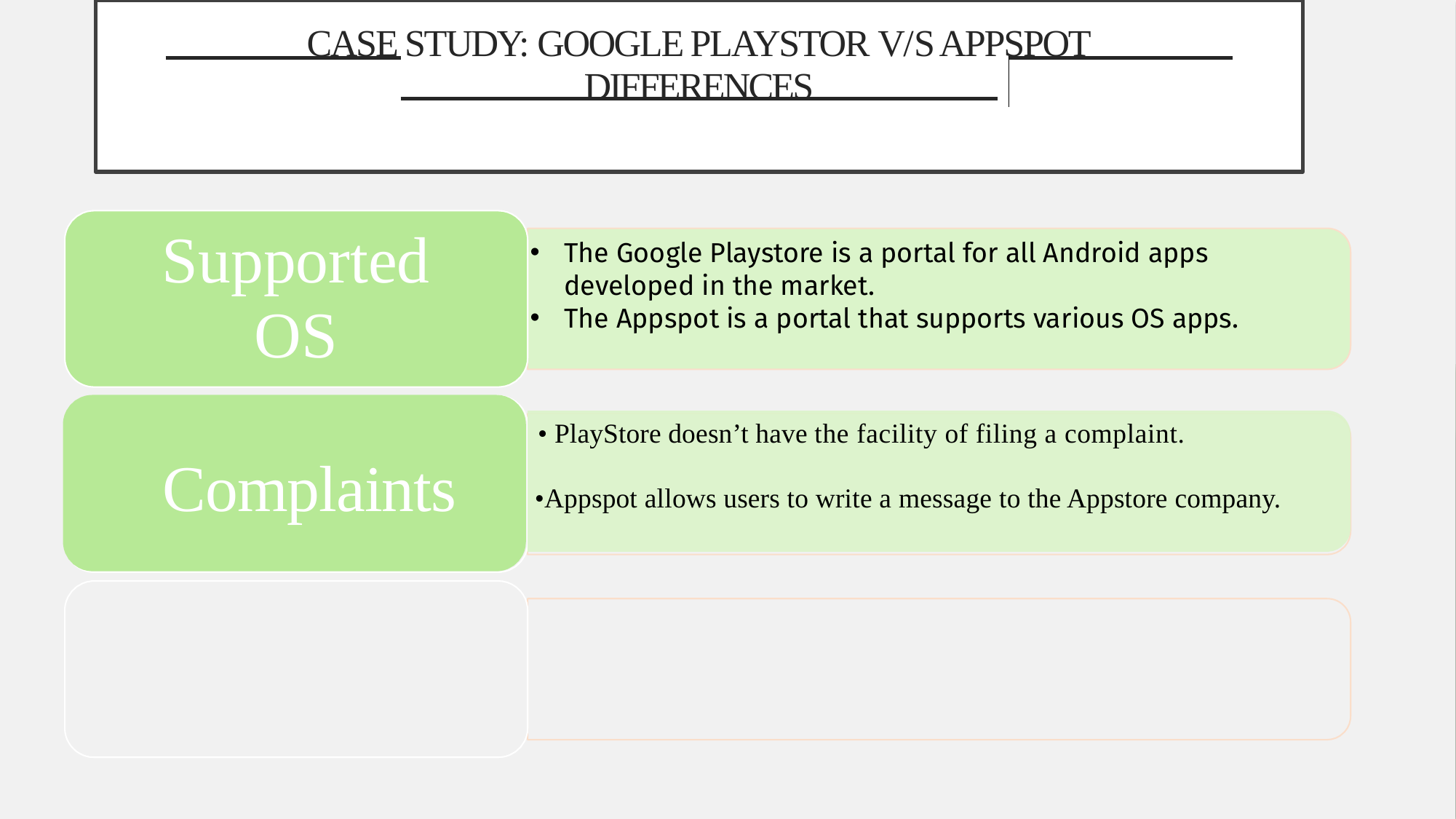

CASE STUDY: GOOGLE PLAYSTOR V/S APPSPOT
DIFFERENCES

Supported OS

The Google Playstore is a portal for all Android apps developed in the market.
The Appspot is a portal that supports various OS apps.

Complaints

• PlayStore doesn’t have the facility of filing a complaint.

  •Appspot allows users to write a message to the Appstore company.